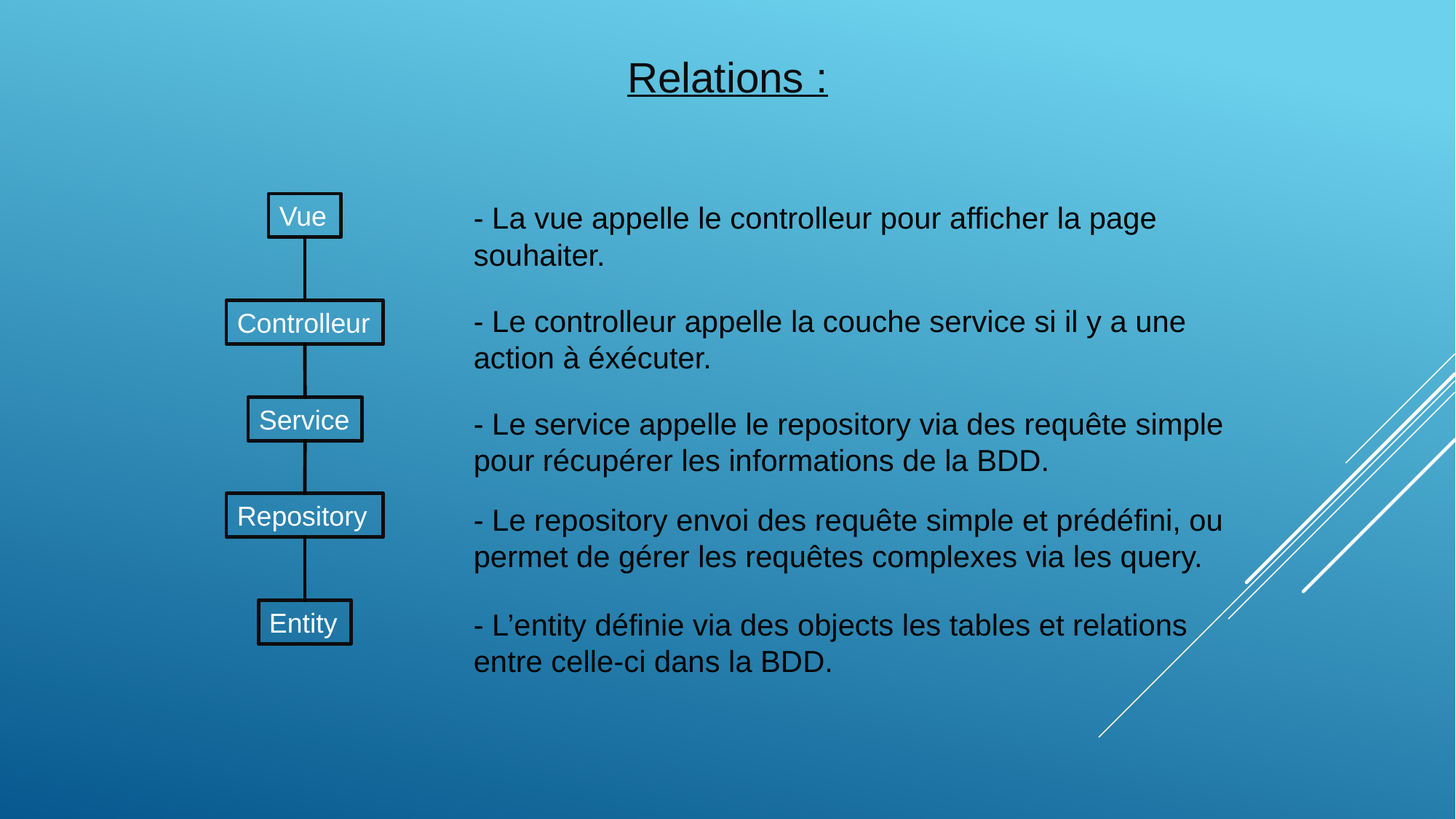

Relations :
Vue
- La vue appelle le controlleur pour afficher la page souhaiter.
- Le controlleur appelle la couche service si il y a une action à éxécuter.
Controlleur
Service
- Le service appelle le repository via des requête simple pour récupérer les informations de la BDD.
Repository
- Le repository envoi des requête simple et prédéfini, ou permet de gérer les requêtes complexes via les query.
Entity
- L’entity définie via des objects les tables et relations entre celle-ci dans la BDD.